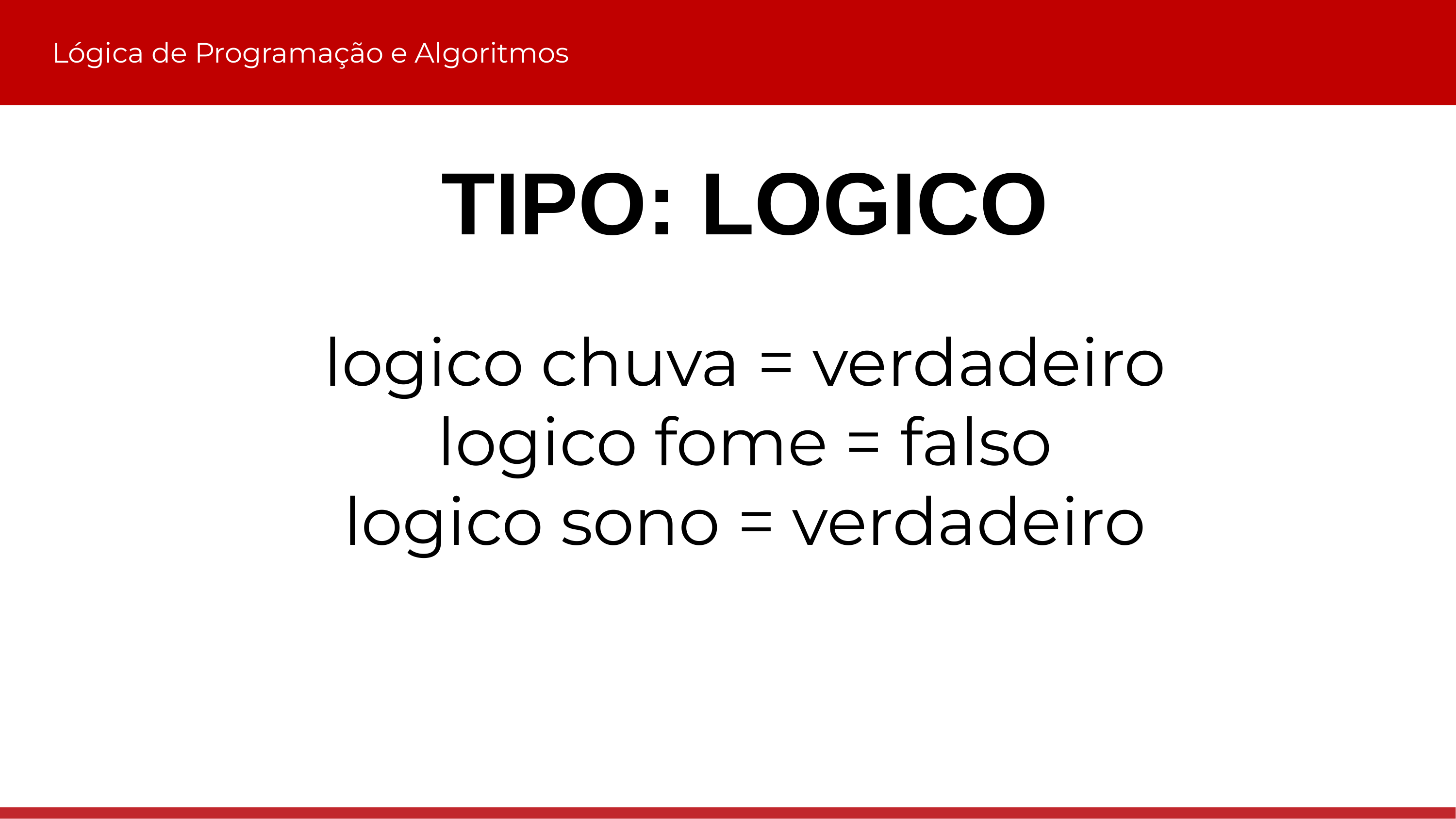

Lógica de Programação e Algoritmos
TIPO: LOGICO
logico chuva = verdadeiro
logico fome = falso
logico sono = verdadeiro